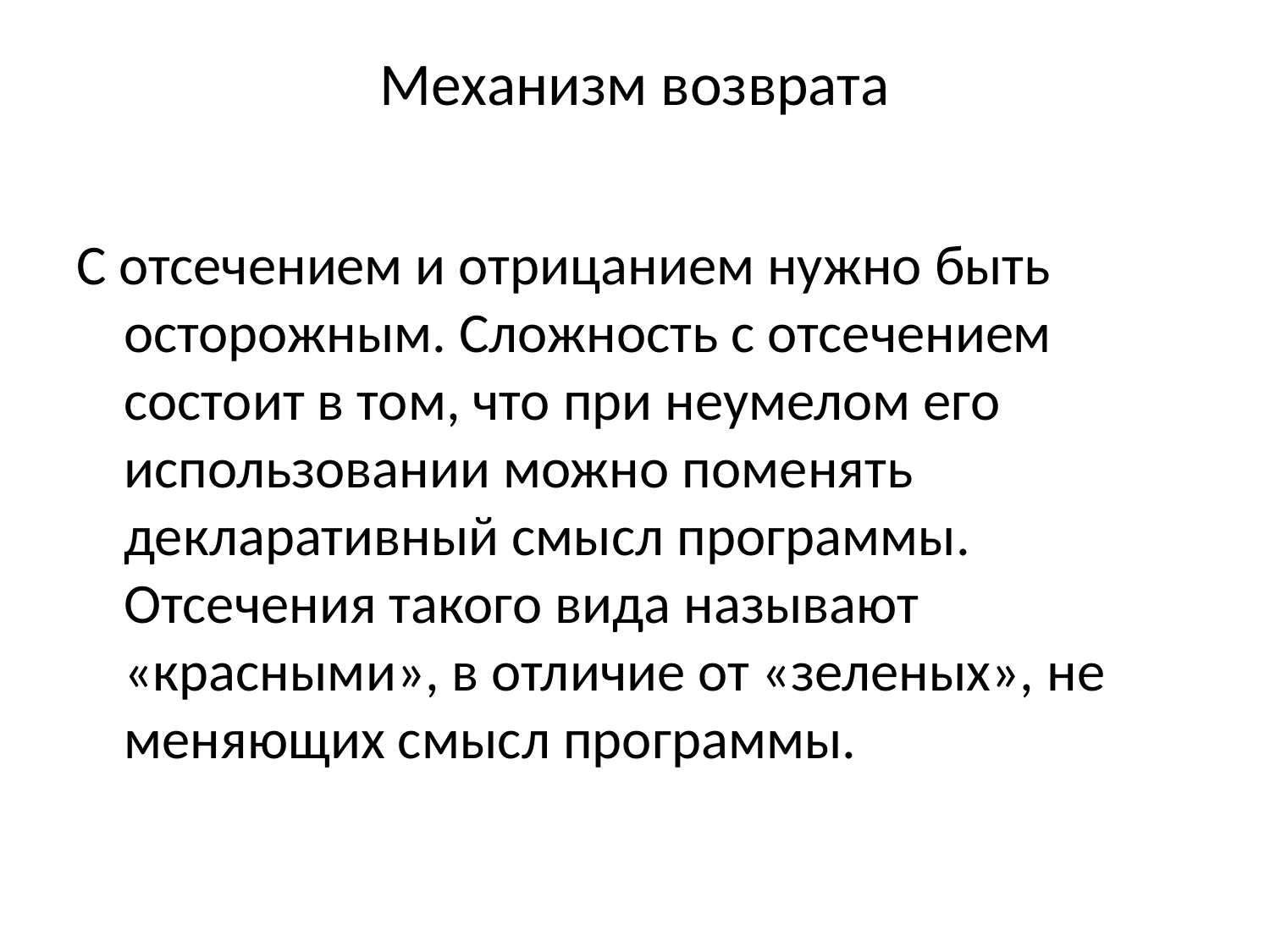

# Механизм возврата
С отсечением и отрицанием нужно быть осторожным. Сложность с отсечением состоит в том, что при неумелом его использовании можно поменять декларативный смысл программы. Отсечения такого вида называют «красными», в отличие от «зеленых», не меняющих смысл программы.